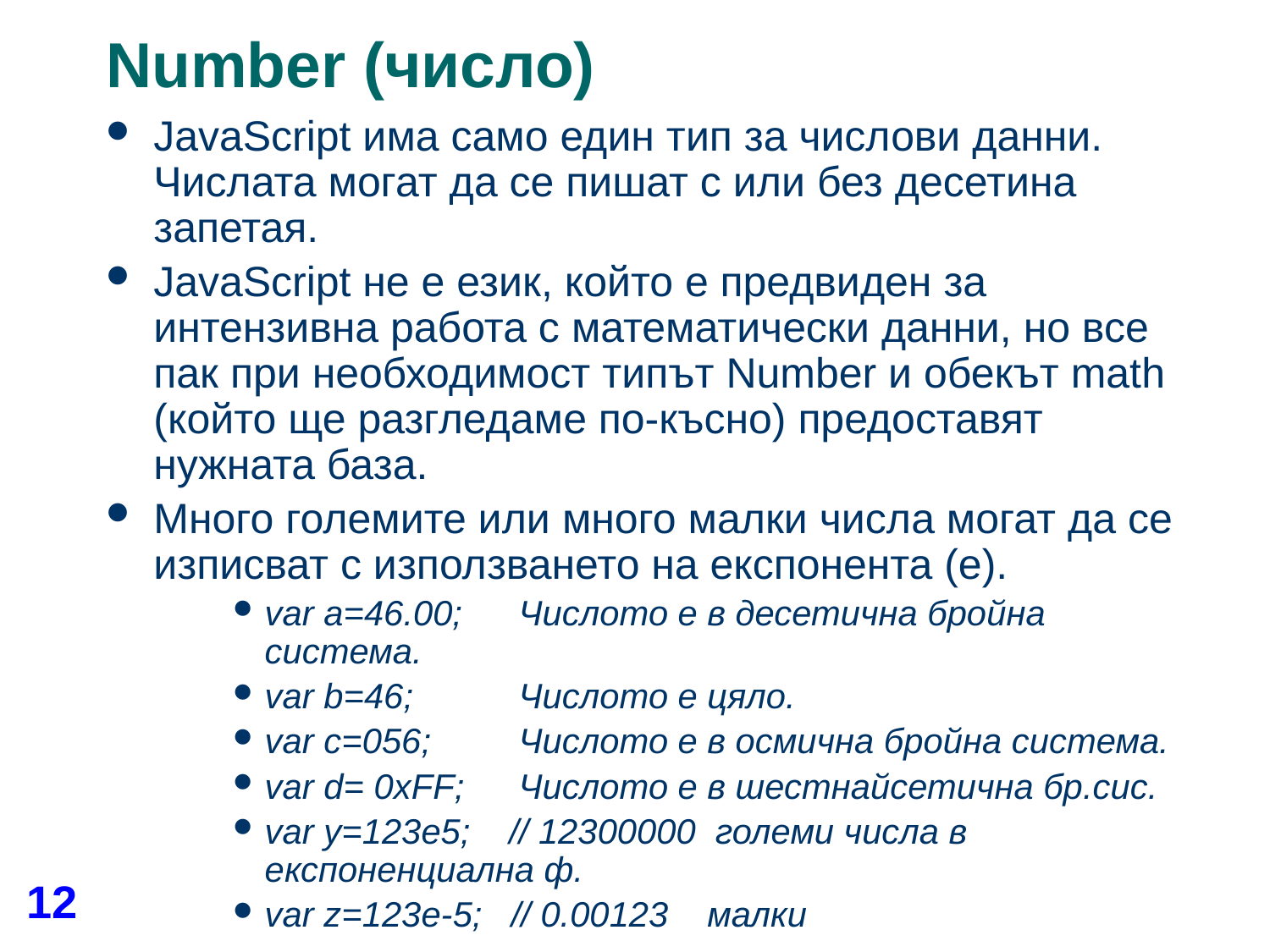

# Number (число)
JavaScript има само един тип за числови данни. Числата могат да се пишат с или без десетина запетая.
JavaScript не е език, който е предвиден за интензивна работа с математически данни, но все пак при необходимост типът Number и обекът math (който ще разгледаме по-късно) предоставят нужната база.
Много големите или много малки числа могат да се изписват с използването на експонента (е).
var a=46.00; 	Числото е в десетична бройна система.
var b=46;   	Числото е цяло.
var c=056; 	Числото е в осмична бройна система.
var d= 0xFF;	Числото е в шестнайсетична бр.сис.
var y=123e5;    // 12300000  големи числа в експоненциална ф.
var z=123e-5;   // 0.00123    малки
12